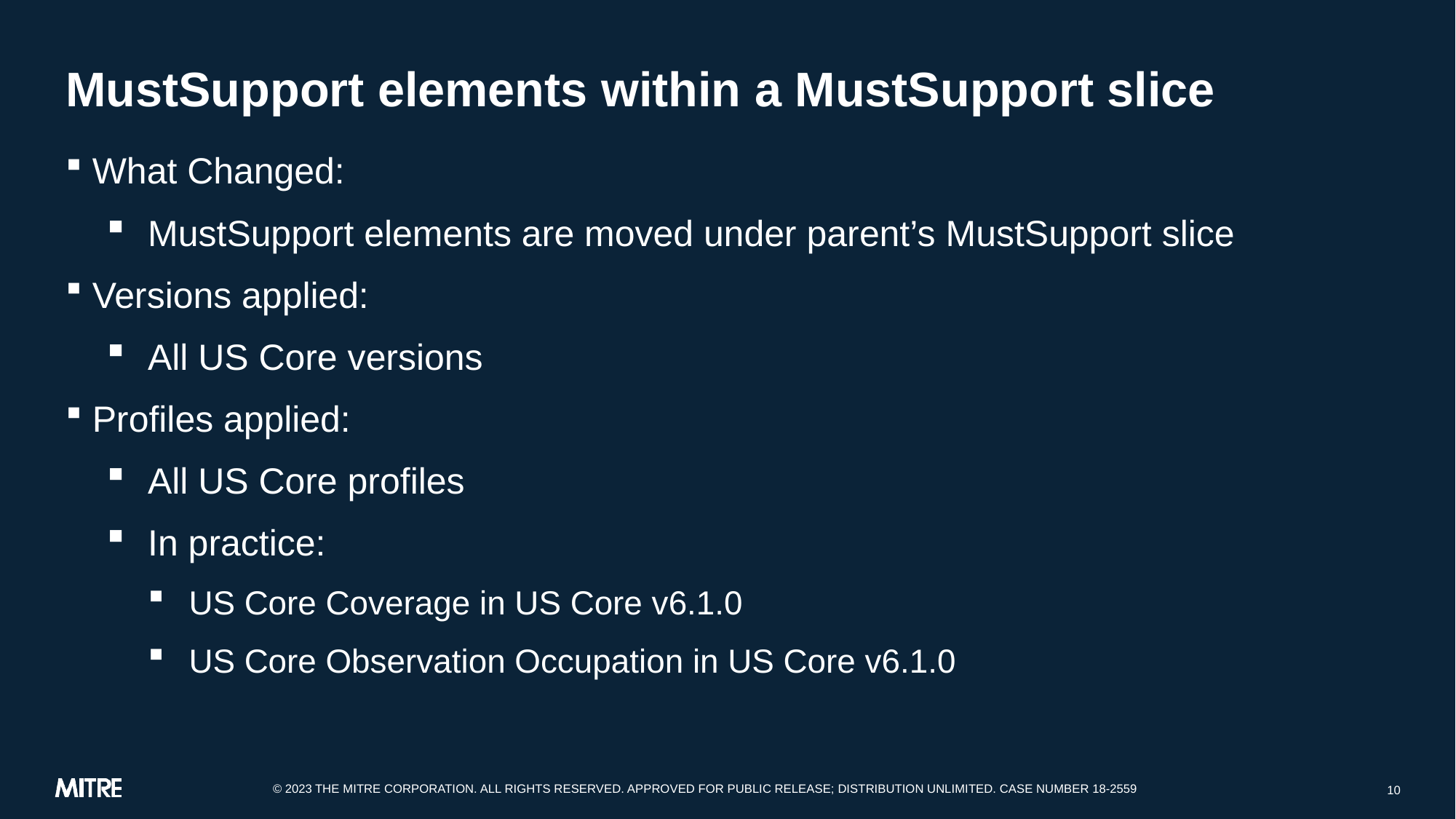

# MustSupport elements within a MustSupport slice
What Changed:
MustSupport elements are moved under parent’s MustSupport slice
Versions applied:
All US Core versions
Profiles applied:
All US Core profiles
In practice:
US Core Coverage in US Core v6.1.0
US Core Observation Occupation in US Core v6.1.0

10